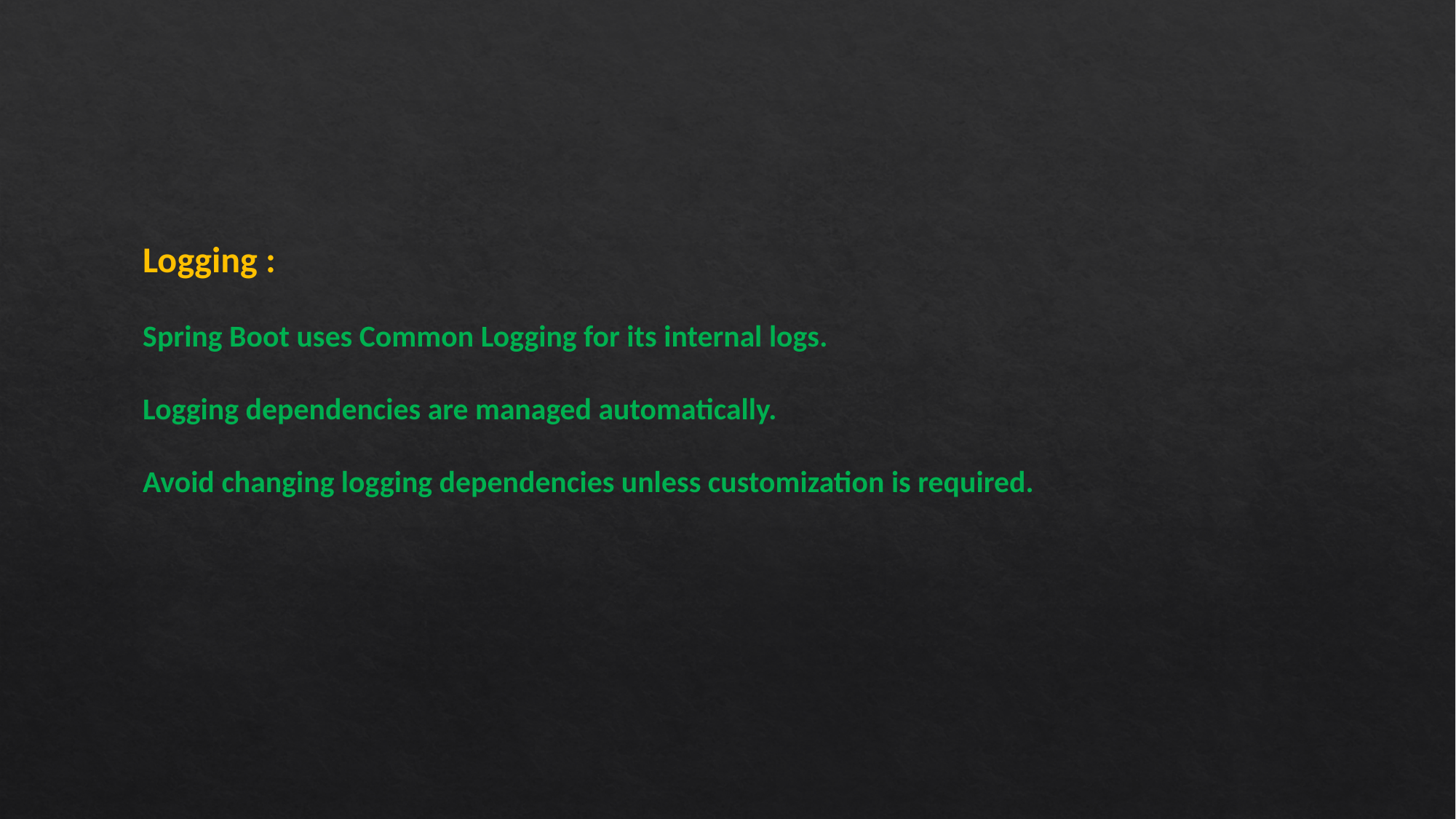

Logging :

Spring Boot uses Common Logging for its internal logs.

Logging dependencies are managed automatically.

Avoid changing logging dependencies unless customization is required.